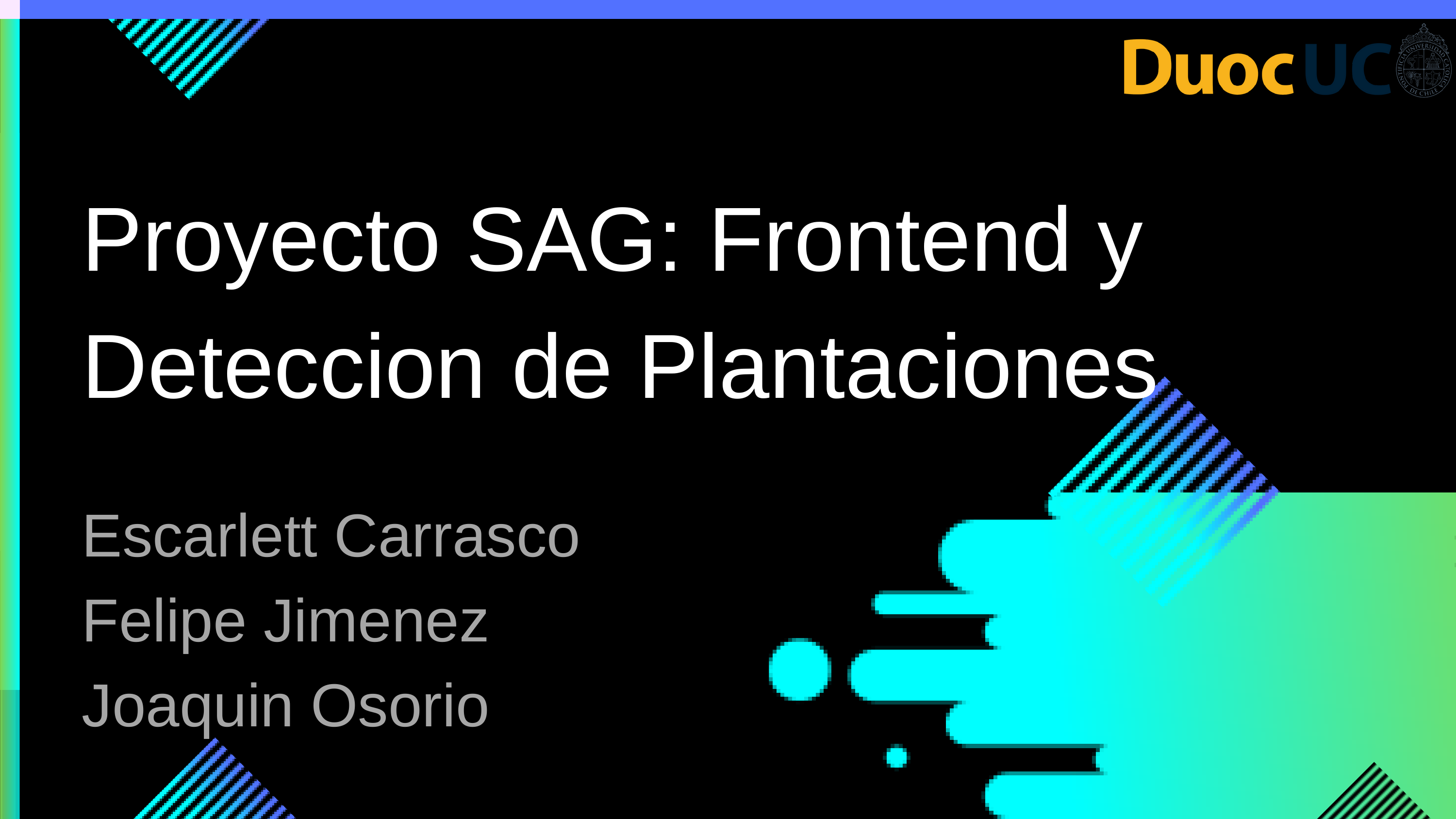

Proyecto SAG: Frontend y Deteccion de Plantaciones

Escarlett Carrasco
Felipe Jimenez
Joaquin Osorio